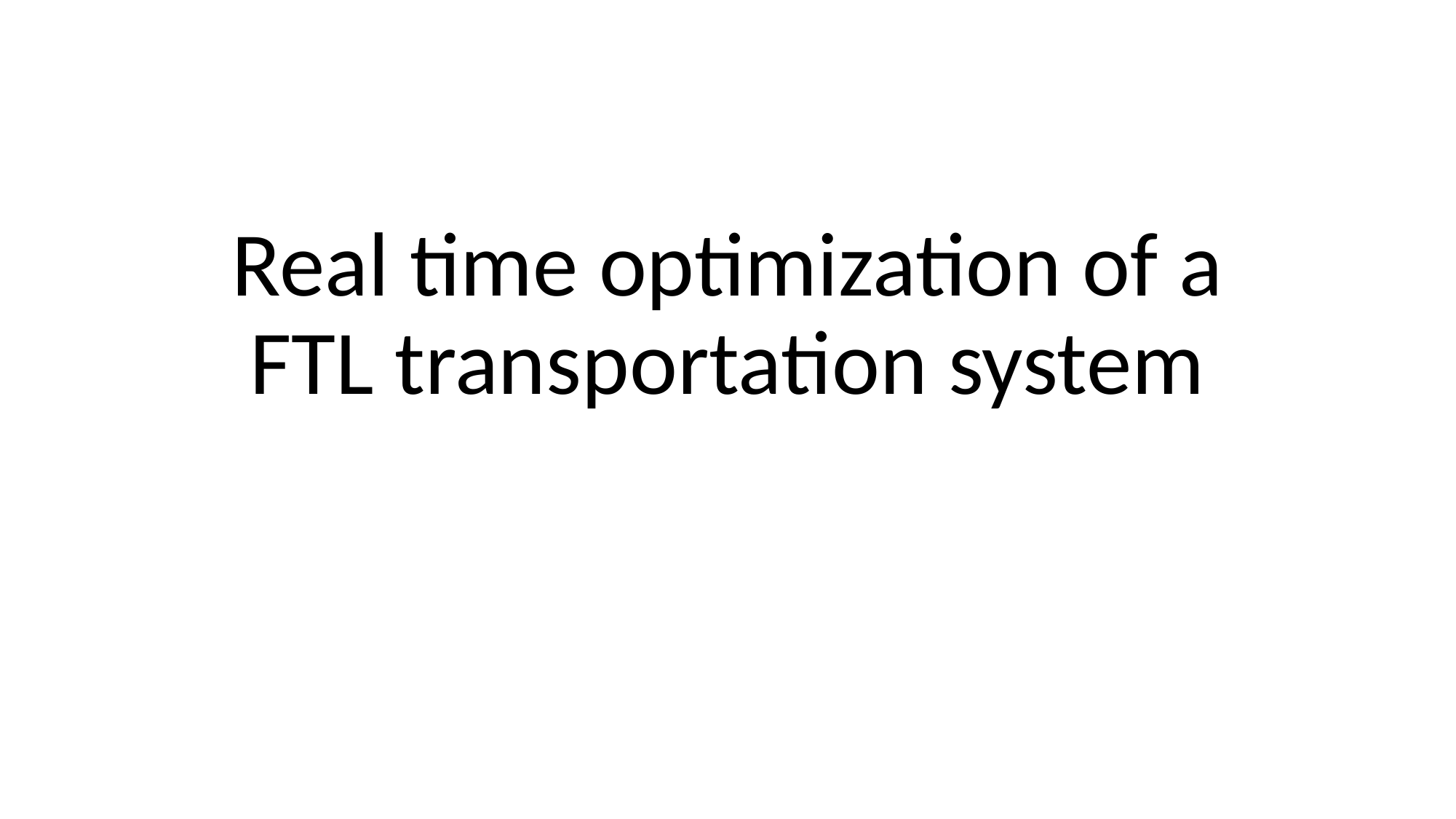

# Real time optimization of a FTL transportation system